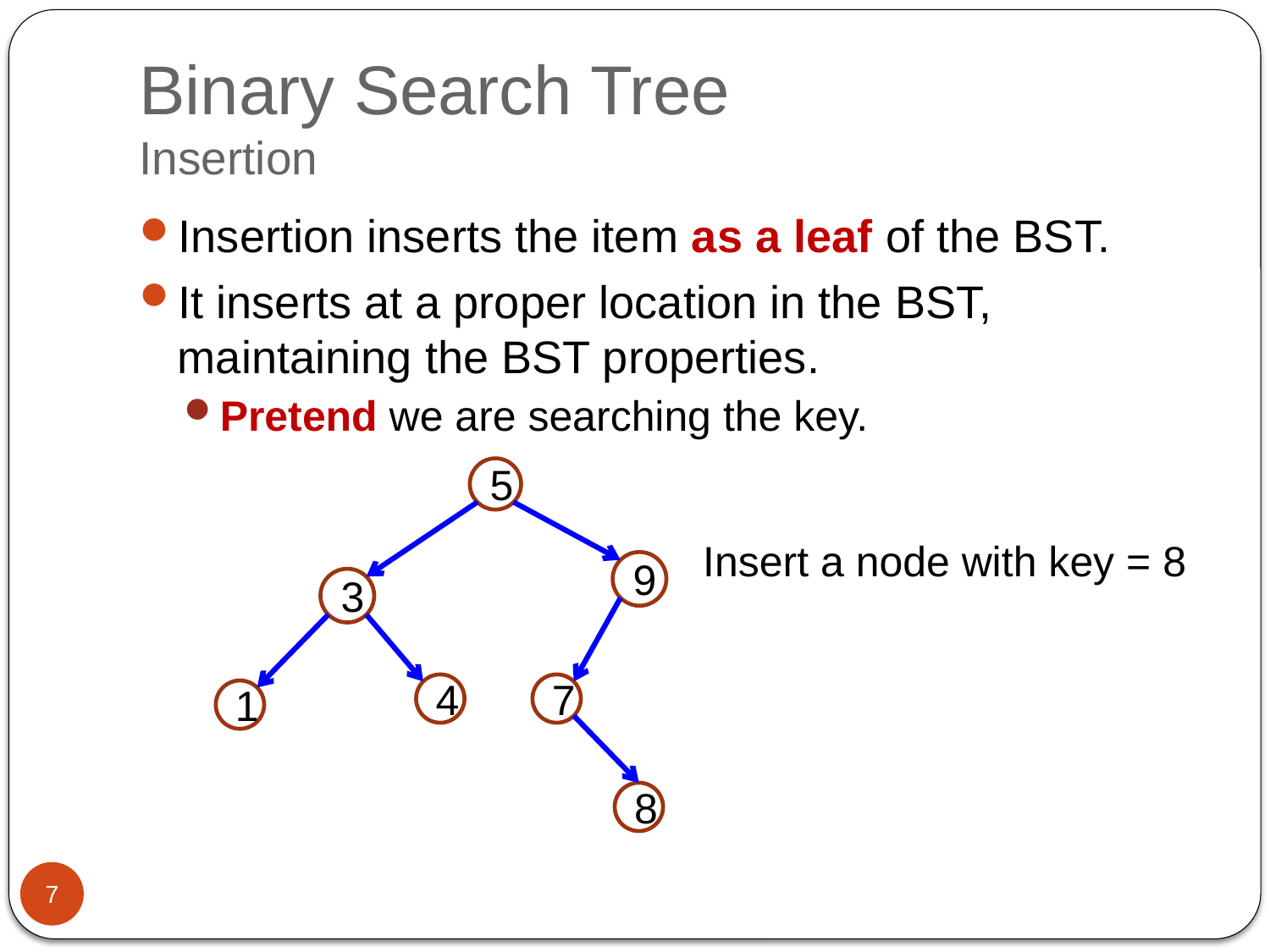

# Binary Search Tree Insertion
Insertion inserts the item as a leaf of the BST.
It inserts at a proper location in the BST, maintaining the BST properties.
Pretend we are searching the key.

5
9
3
4
7
1
Insert a node with key = 8
8
7